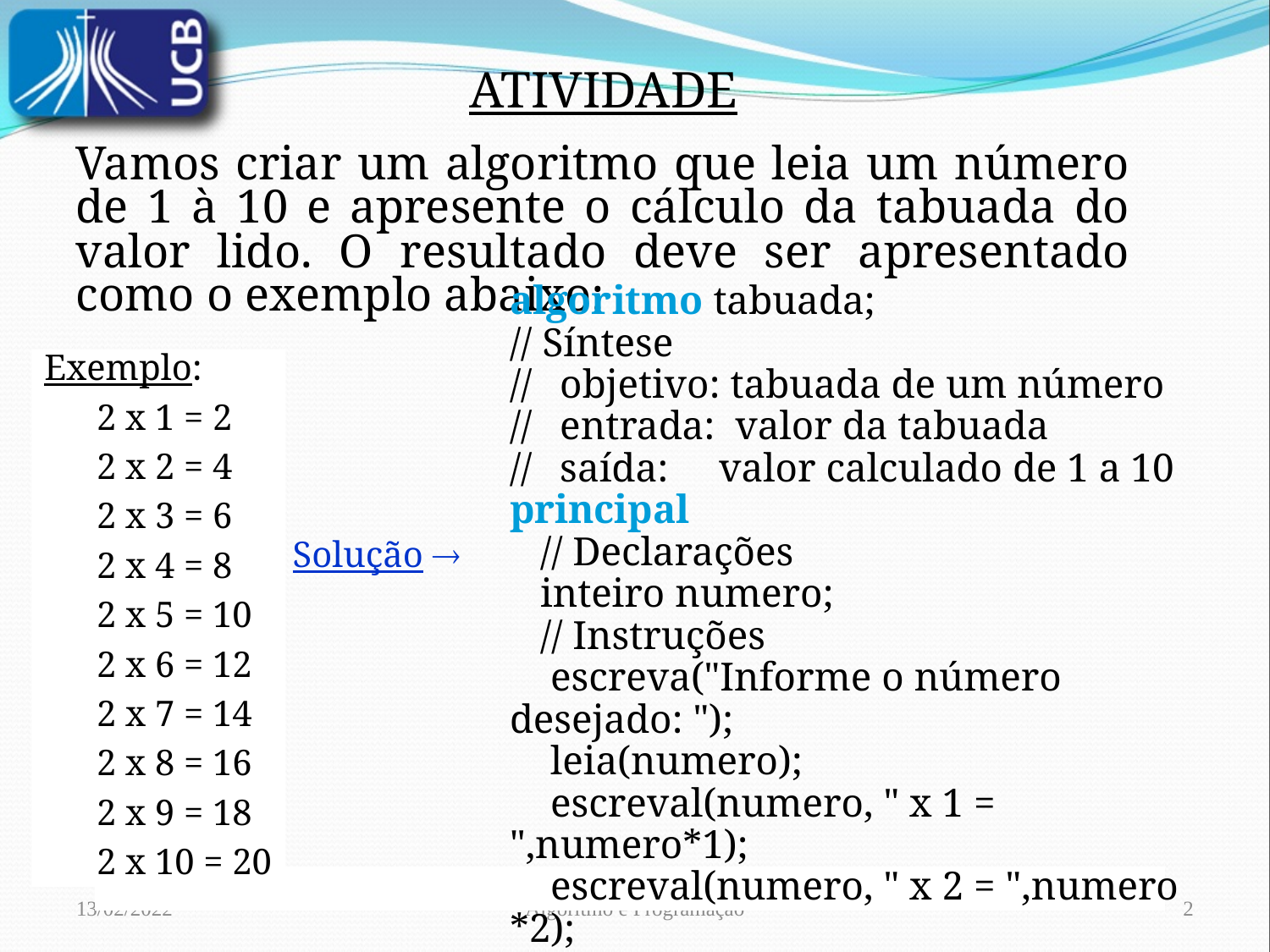

ATIVIDADE

Vamos criar um algoritmo que leia um número de 1 à 10 e apresente o cálculo da tabuada do valor lido. O resultado deve ser apresentado como o exemplo abaixo:
algoritmo tabuada;
// Síntese
//	 objetivo: tabuada de um número
//	 entrada:  valor da tabuada
//	 saída:     valor calculado de 1 a 10
principal
   // Declarações
   inteiro numero;
   // Instruções
    escreva("Informe o número desejado: ");
    leia(numero);
    escreval(numero, " x 1 = ",numero*1);
    escreval(numero, " x 2 = ",numero *2);
	  :	:	:		:
    escreval(numero, " x 10 = ",numero *10);
fimPrincipal
Exemplo:
	2 x 1 = 2
	2 x 2 = 4
	2 x 3 = 6
	2 x 4 = 8
	2 x 5 = 10
	2 x 6 = 12
	2 x 7 = 14
	2 x 8 = 16
	2 x 9 = 18
	2 x 10 = 20
Solução →

13/02/2022
Algoritmo e Programação
2